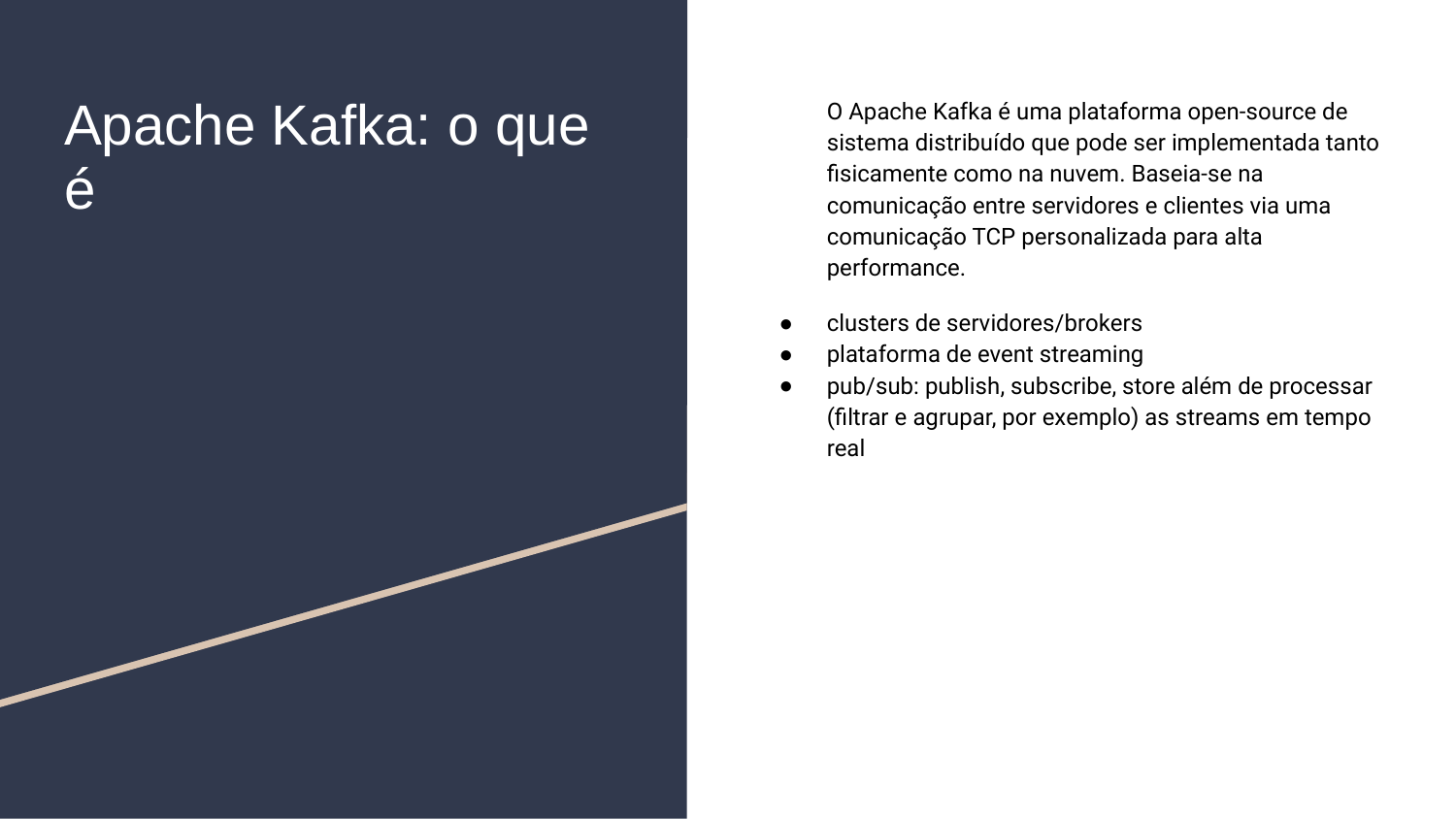

# Apache Kafka: o que é
O Apache Kafka é uma plataforma open-source de sistema distribuído que pode ser implementada tanto fisicamente como na nuvem. Baseia-se na comunicação entre servidores e clientes via uma comunicação TCP personalizada para alta performance.
clusters de servidores/brokers
plataforma de event streaming
pub/sub: publish, subscribe, store além de processar (filtrar e agrupar, por exemplo) as streams em tempo real